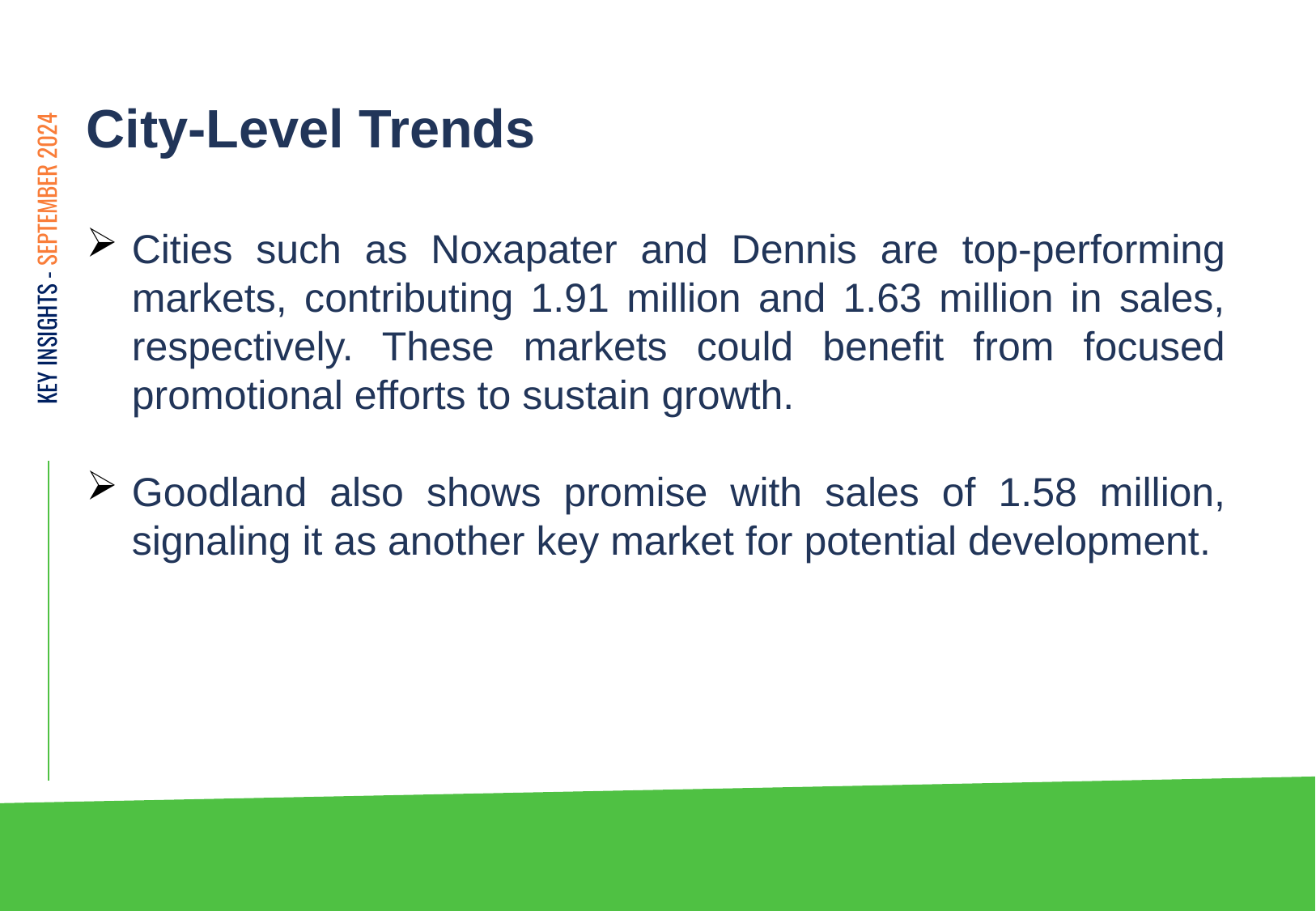

City-Level Trends

Cities such as Noxapater and Dennis are top-performing markets, contributing 1.91 million and 1.63 million in sales, respectively. These markets could benefit from focused promotional efforts to sustain growth.

Goodland also shows promise with sales of 1.58 million, signaling it as another key market for potential development.
KEY INSIGHTS - SEPTEMBER 2024